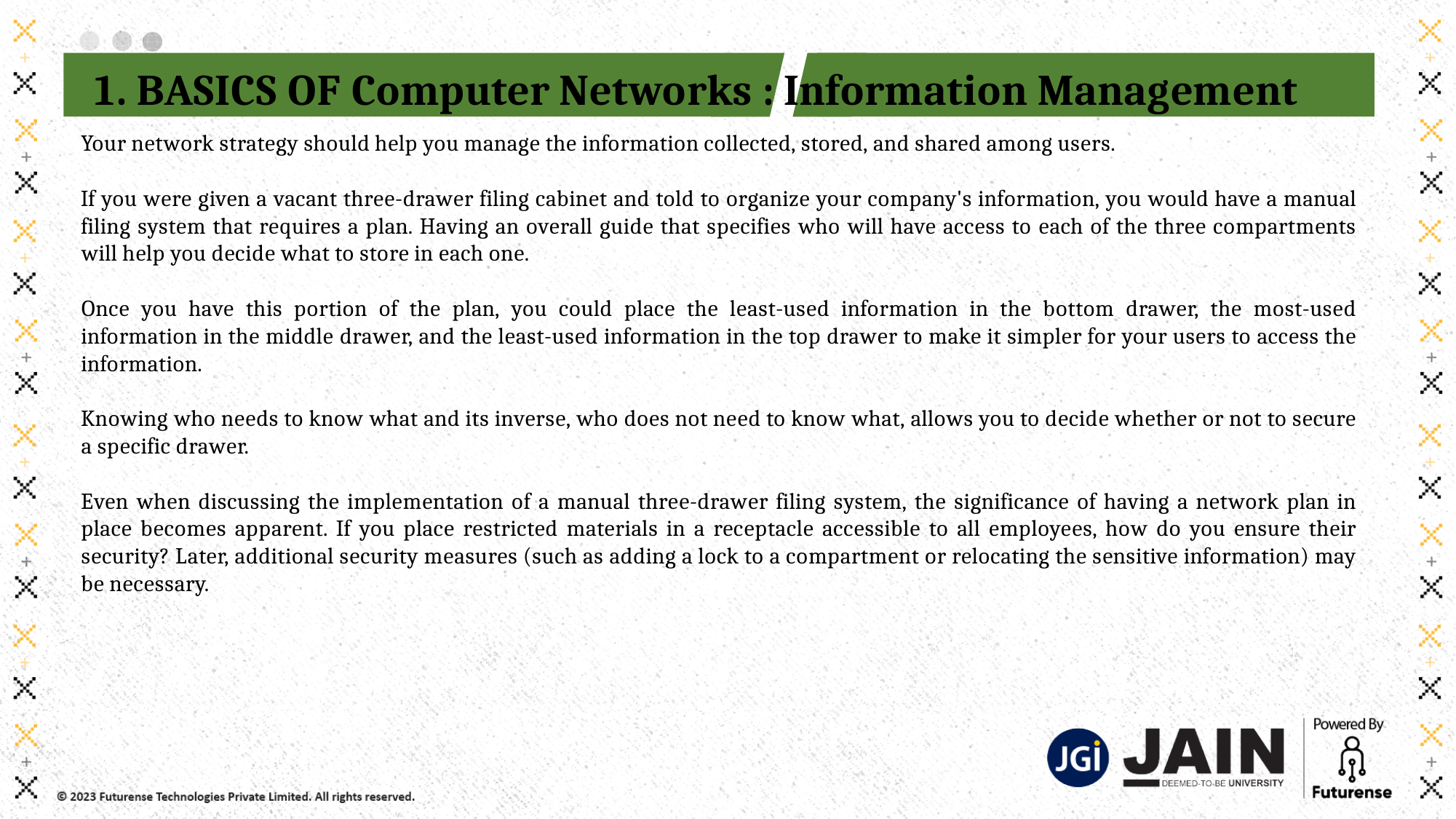

1. BASICS OF Computer Networks : Information Management
Your network strategy should help you manage the information collected, stored, and shared among users.

If you were given a vacant three-drawer filing cabinet and told to organize your company's information, you would have a manual filing system that requires a plan. Having an overall guide that specifies who will have access to each of the three compartments will help you decide what to store in each one.

Once you have this portion of the plan, you could place the least-used information in the bottom drawer, the most-used information in the middle drawer, and the least-used information in the top drawer to make it simpler for your users to access the information.

Knowing who needs to know what and its inverse, who does not need to know what, allows you to decide whether or not to secure a specific drawer.

Even when discussing the implementation of a manual three-drawer filing system, the significance of having a network plan in place becomes apparent. If you place restricted materials in a receptacle accessible to all employees, how do you ensure their security? Later, additional security measures (such as adding a lock to a compartment or relocating the sensitive information) may be necessary.